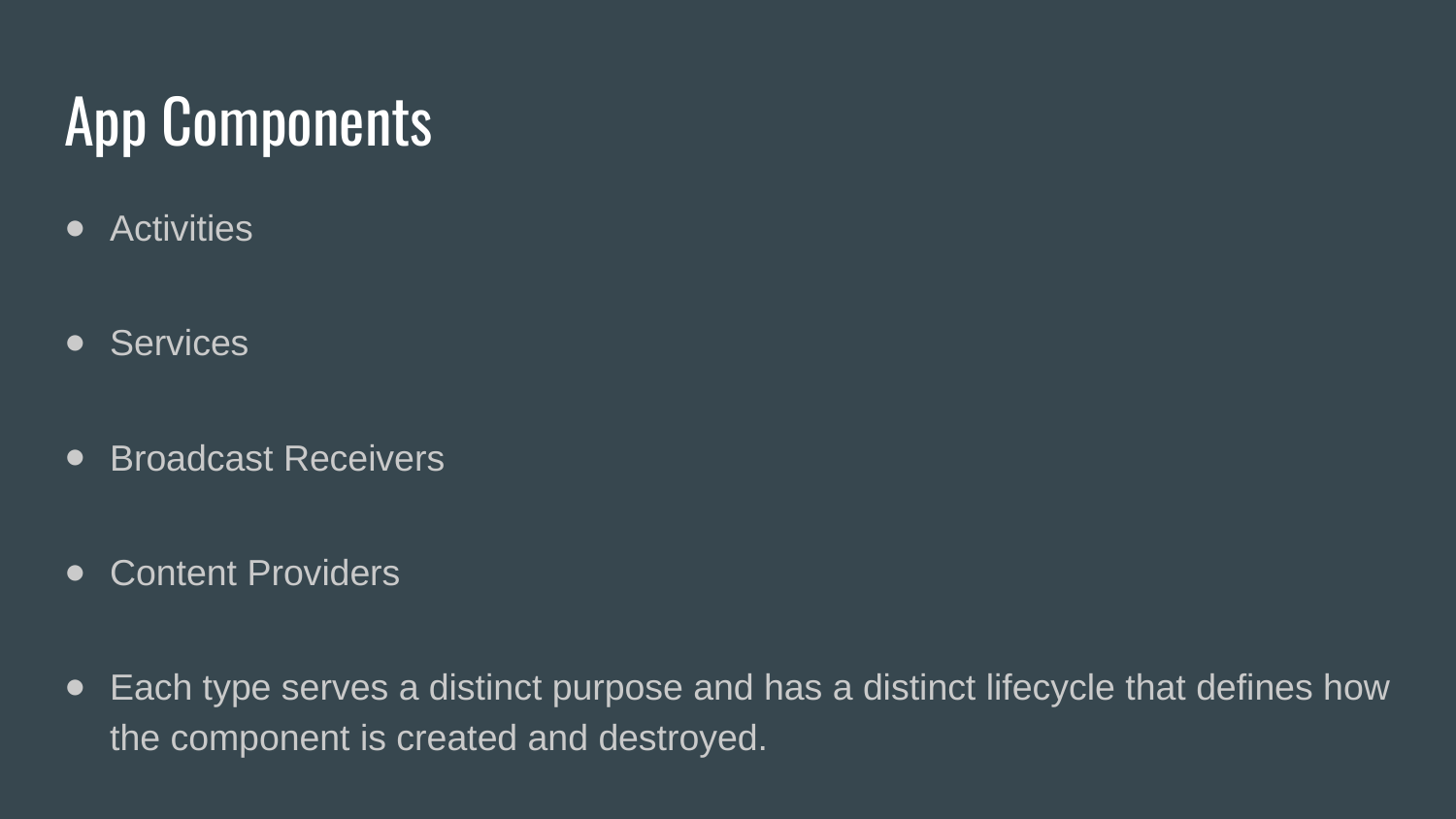

# App Components
Activities
Services
Broadcast Receivers
Content Providers
Each type serves a distinct purpose and has a distinct lifecycle that defines how the component is created and destroyed.